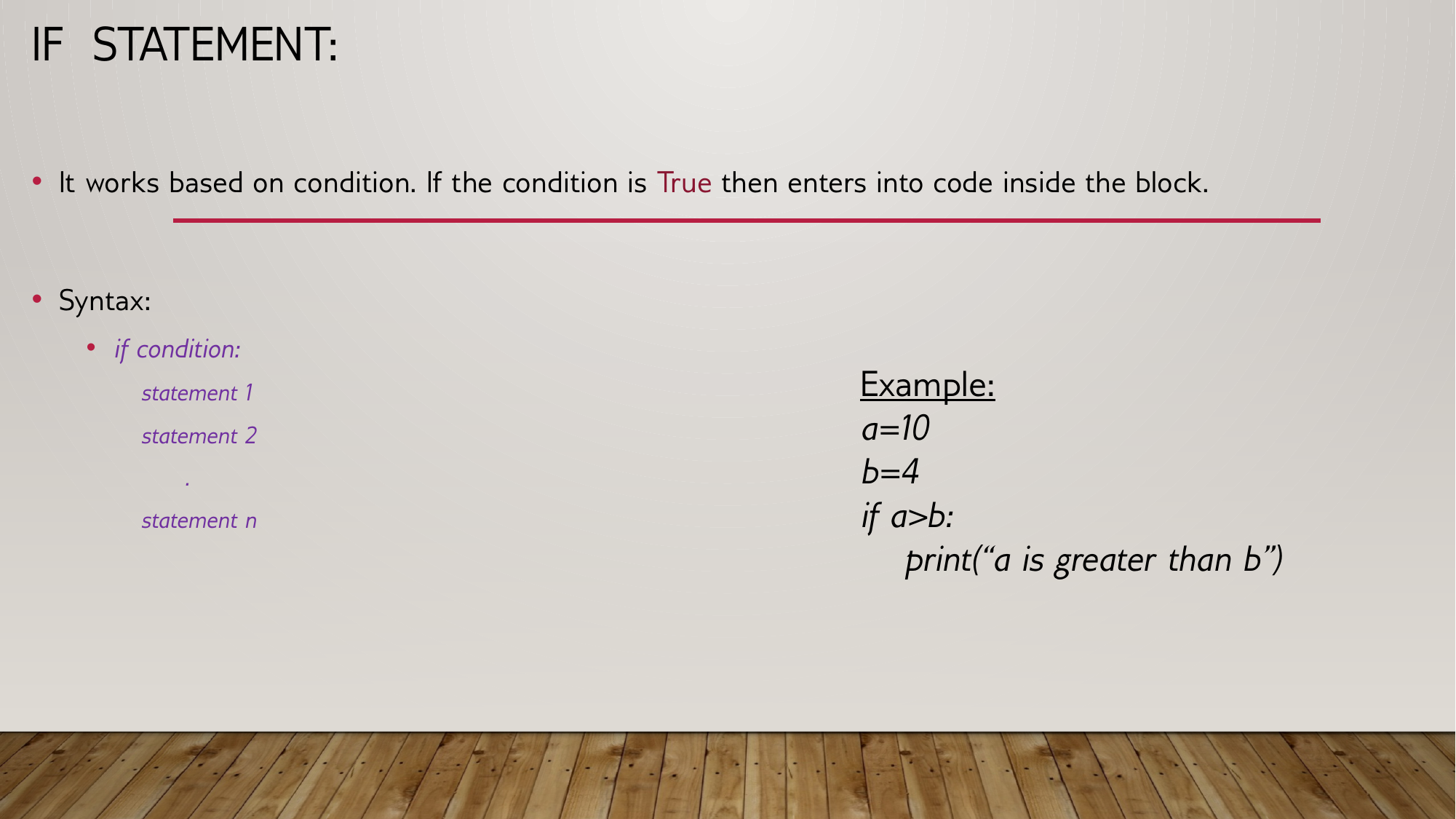

# if  statement:
It works based on condition. If the condition is True then enters into code inside the block.

Syntax:
if condition:
statement 1
statement 2
      .
statement n
Example:
a=10
b=4
if a>b:
    print(“a is greater than b”)